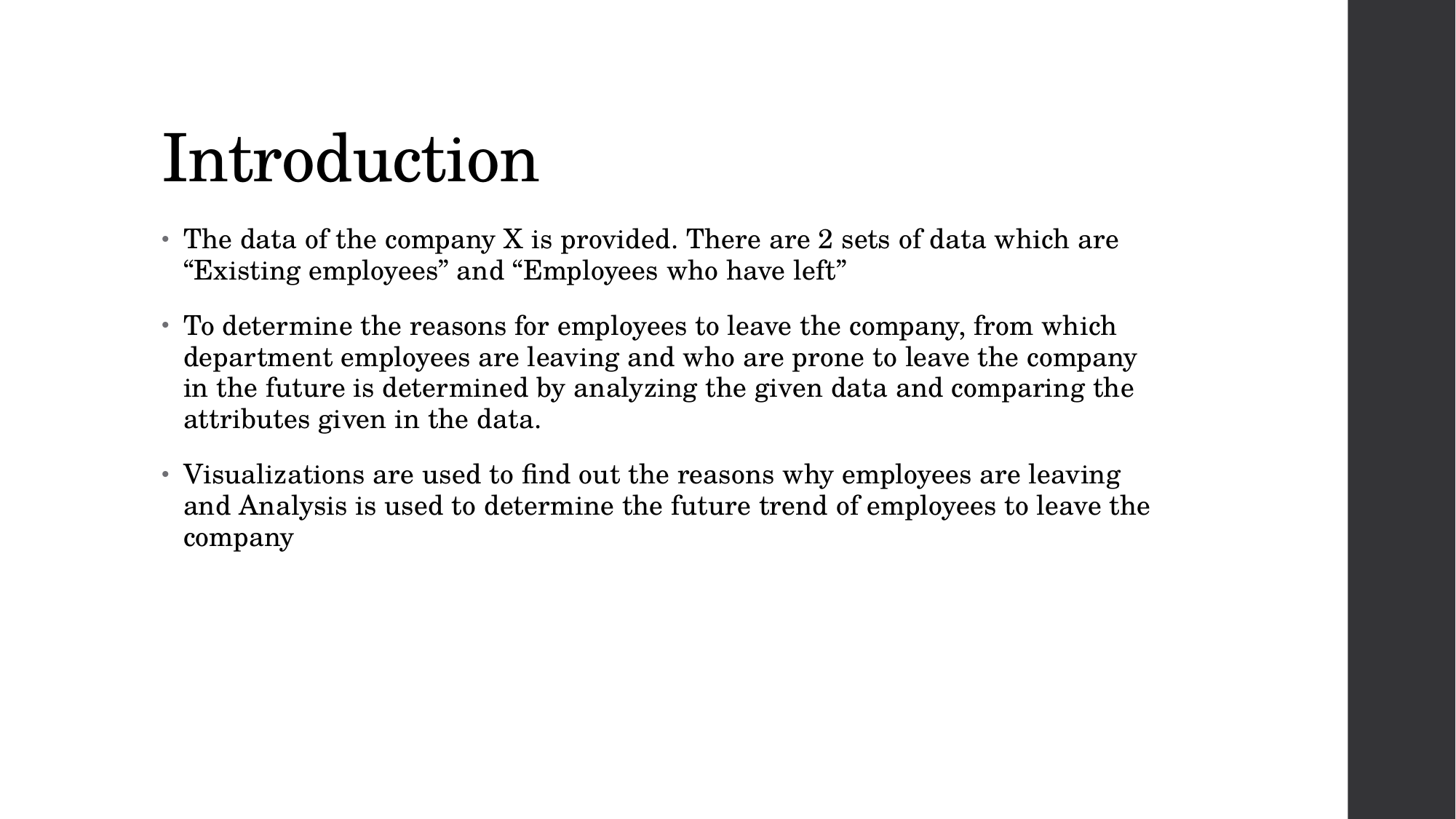

# Introduction
The data of the company X is provided. There are 2 sets of data which are “Existing employees” and “Employees who have left”
To determine the reasons for employees to leave the company, from which department employees are leaving and who are prone to leave the company in the future is determined by analyzing the given data and comparing the attributes given in the data.
Visualizations are used to find out the reasons why employees are leaving and Analysis is used to determine the future trend of employees to leave the company